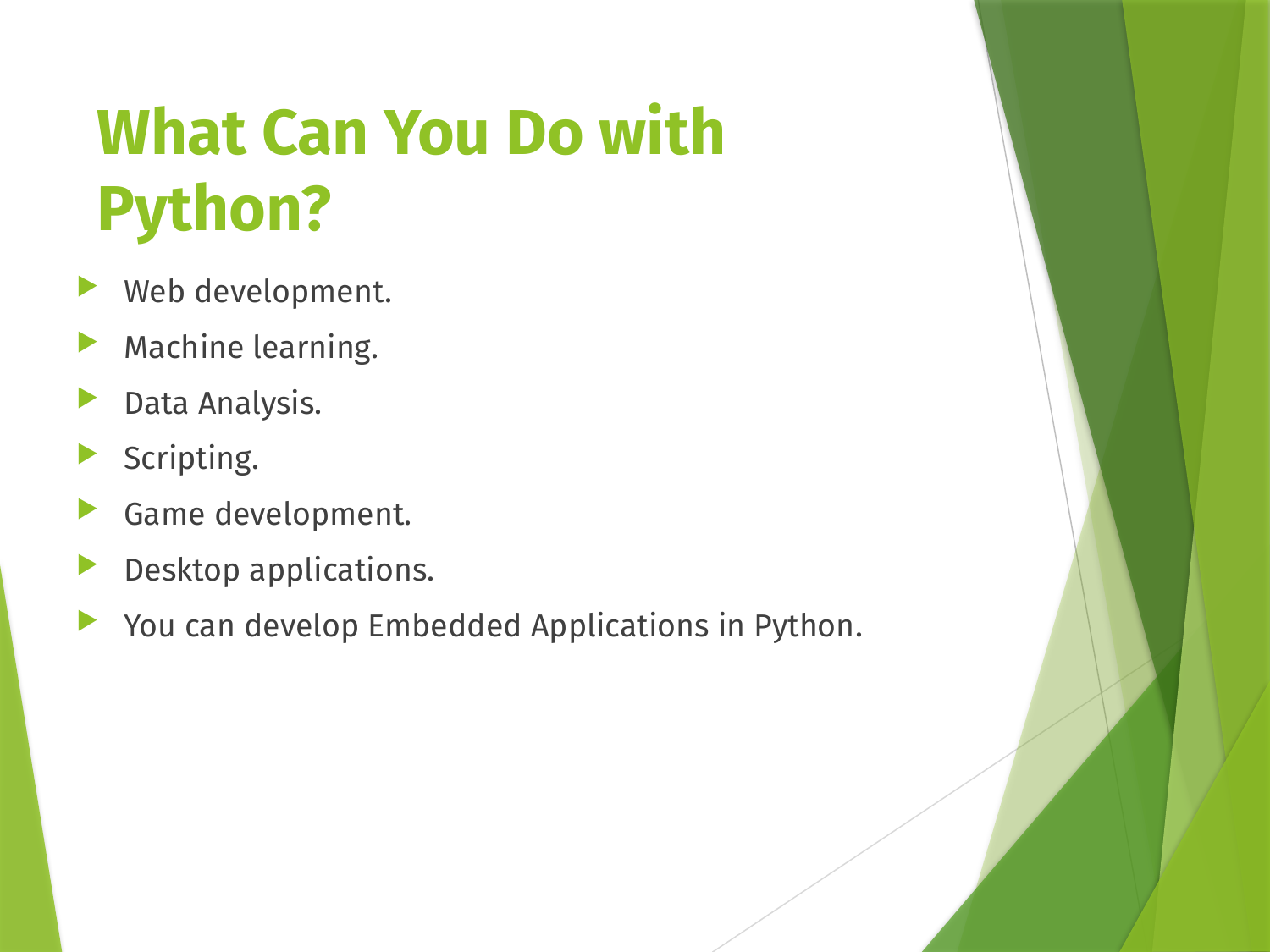

# What Can You Do with Python?
Web development.
Machine learning.
Data Analysis.
Scripting.
Game development.
Desktop applications.
You can develop Embedded Applications in Python.